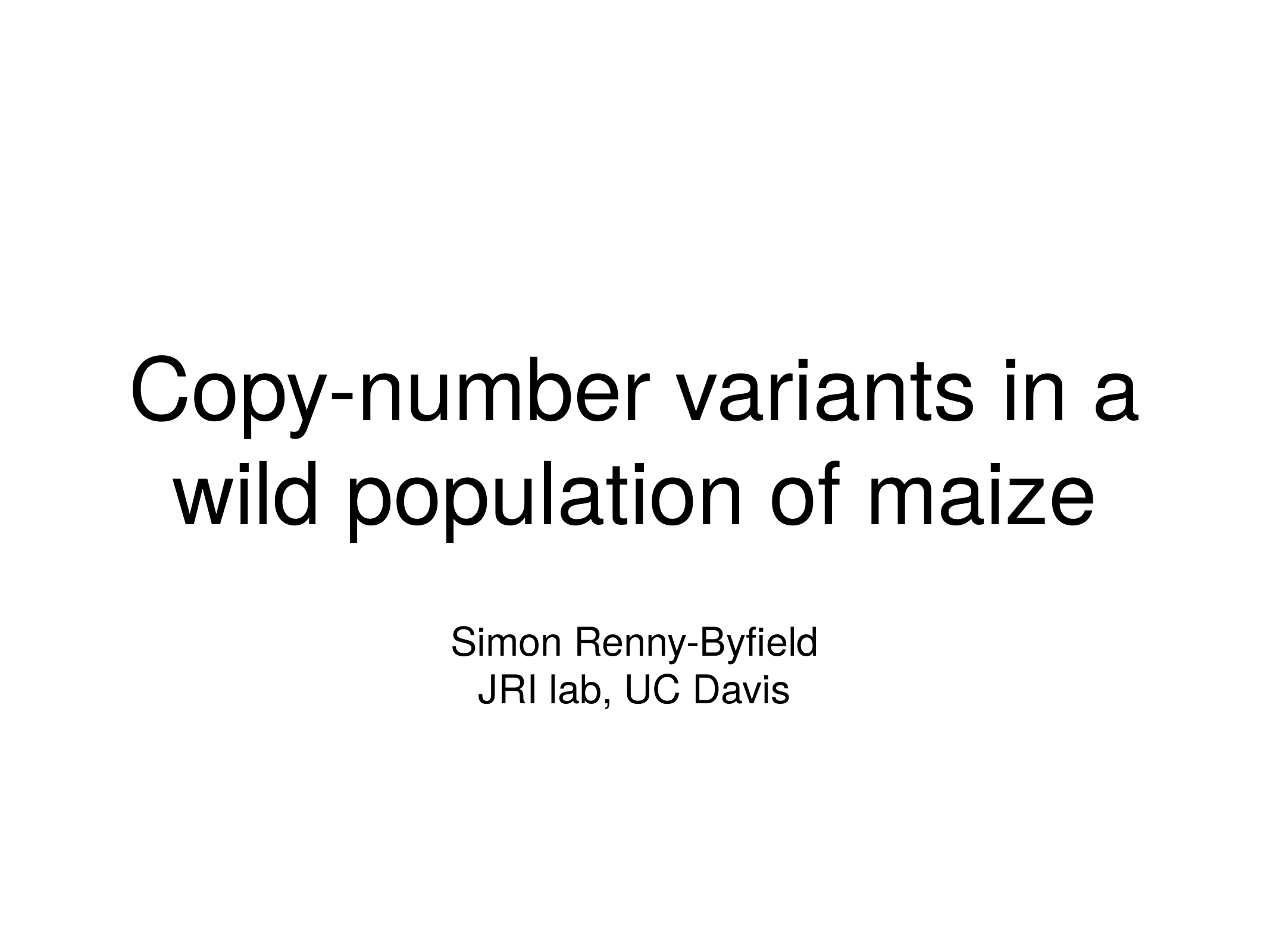

# Copy-number variants in a wild population of maize
Simon Renny-Byfield
JRI lab, UC Davis